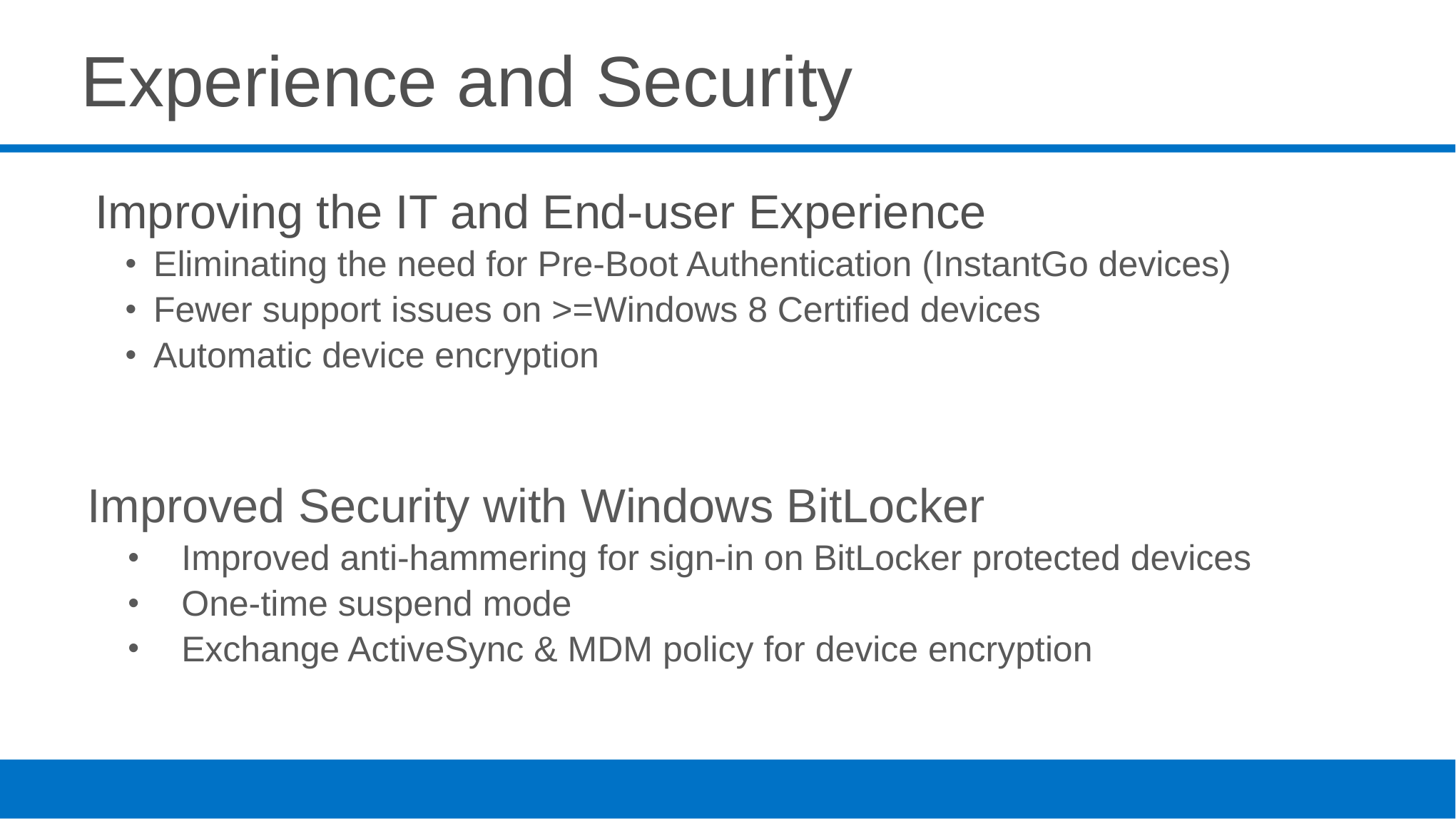

Experience and Security

Improving the IT and End-user Experience
Eliminating the need for Pre-Boot Authentication (InstantGo devices)
Fewer support issues on >=Windows 8 Certified devices
Automatic device encryption
Improved Security with Windows BitLocker
Improved anti-hammering for sign-in on BitLocker protected devices
One-time suspend mode
Exchange ActiveSync & MDM policy for device encryption